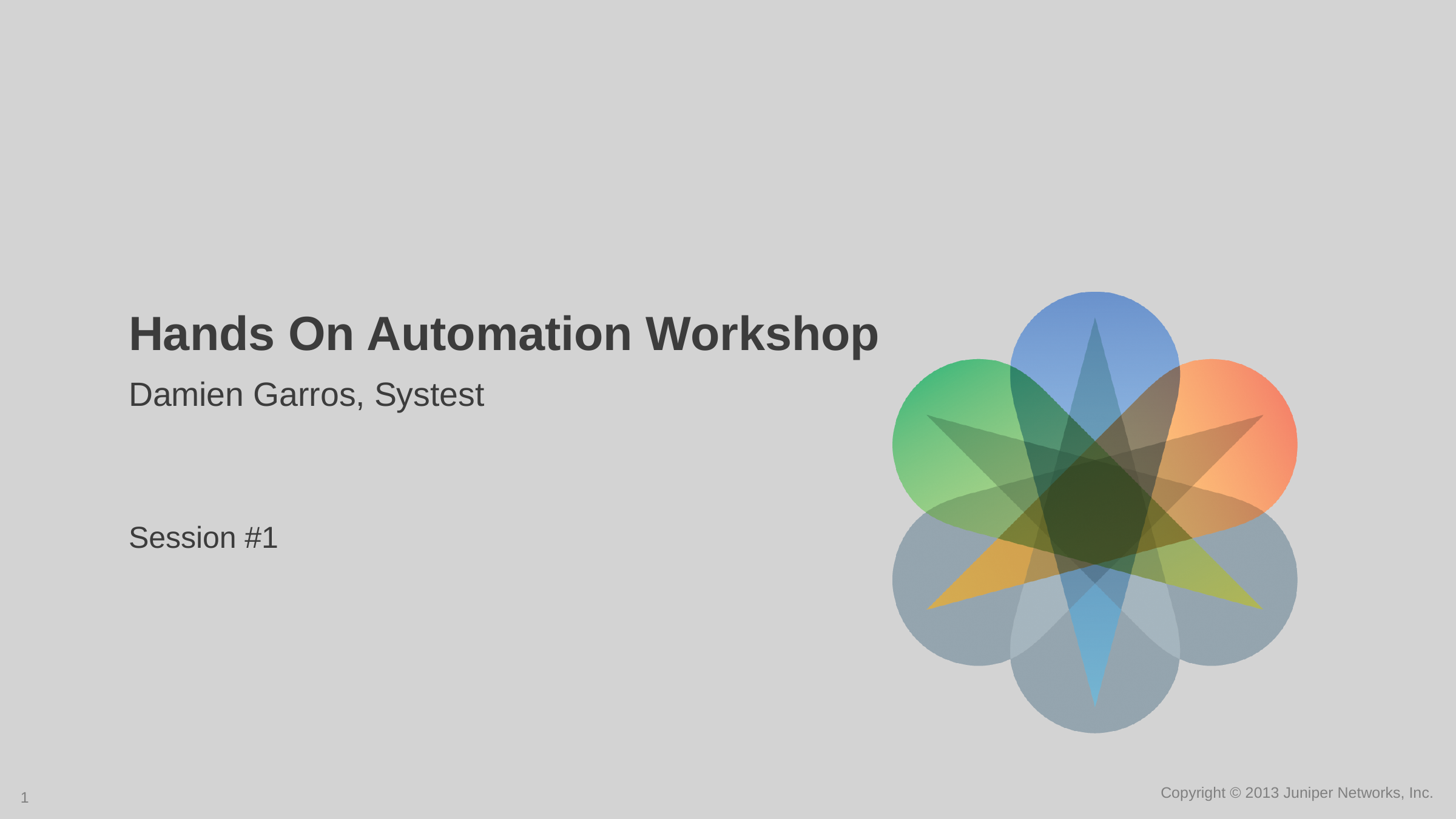

Hands On Automation Workshop
Damien Garros, Systest

Session #1